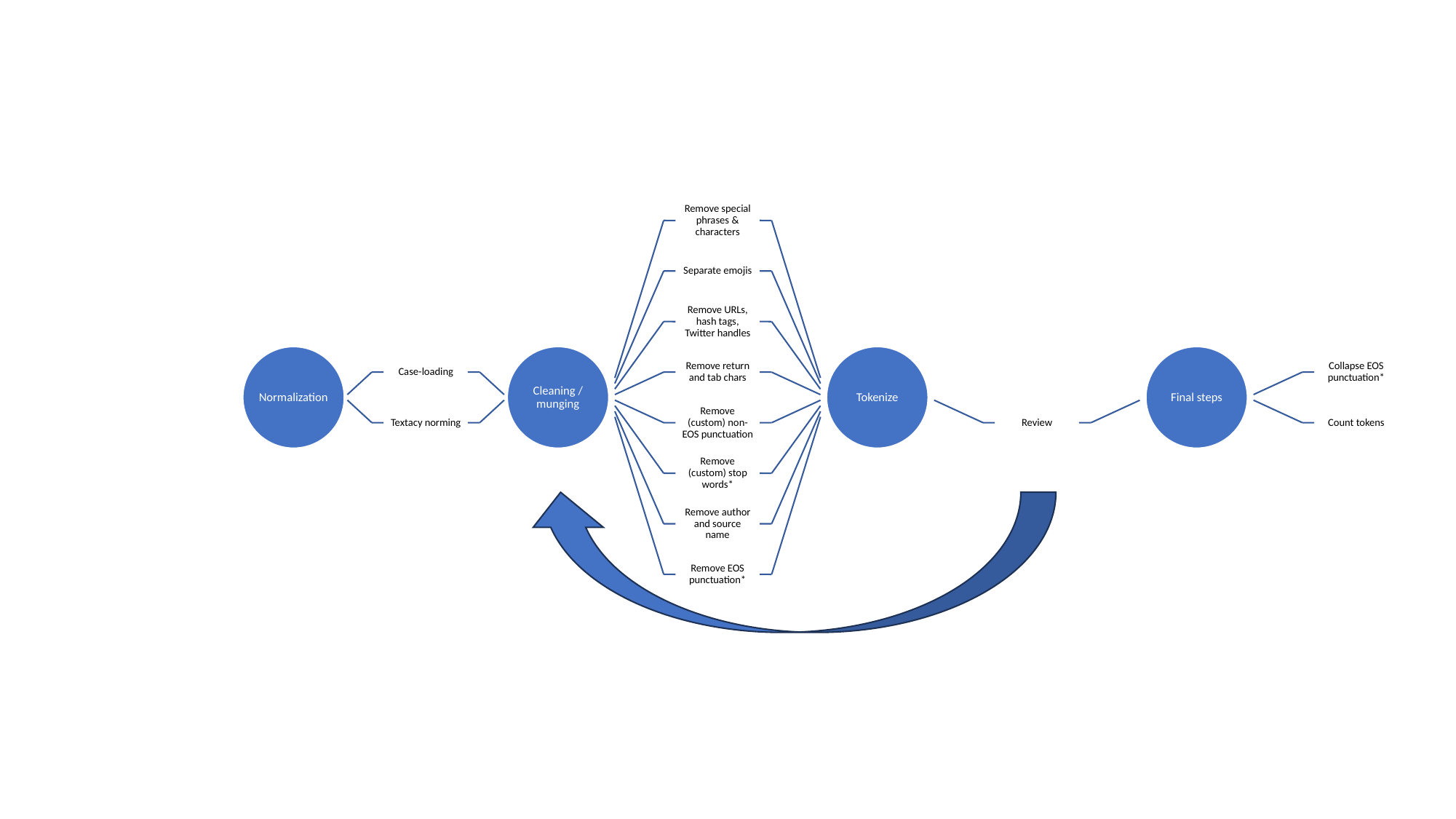

Normalization
Case-loading
Textacy norming
Cleaning / munging
Remove special phrases & characters
Separate emojis
Remove URLs, hash tags, Twitter handles
Remove return and tab chars
Remove (custom) non-EOS punctuation
Remove (custom) stop words*
Remove author and source name
Remove EOS punctuation*
Tokenize
Review
Final steps
Collapse EOS punctuation*
Count tokens